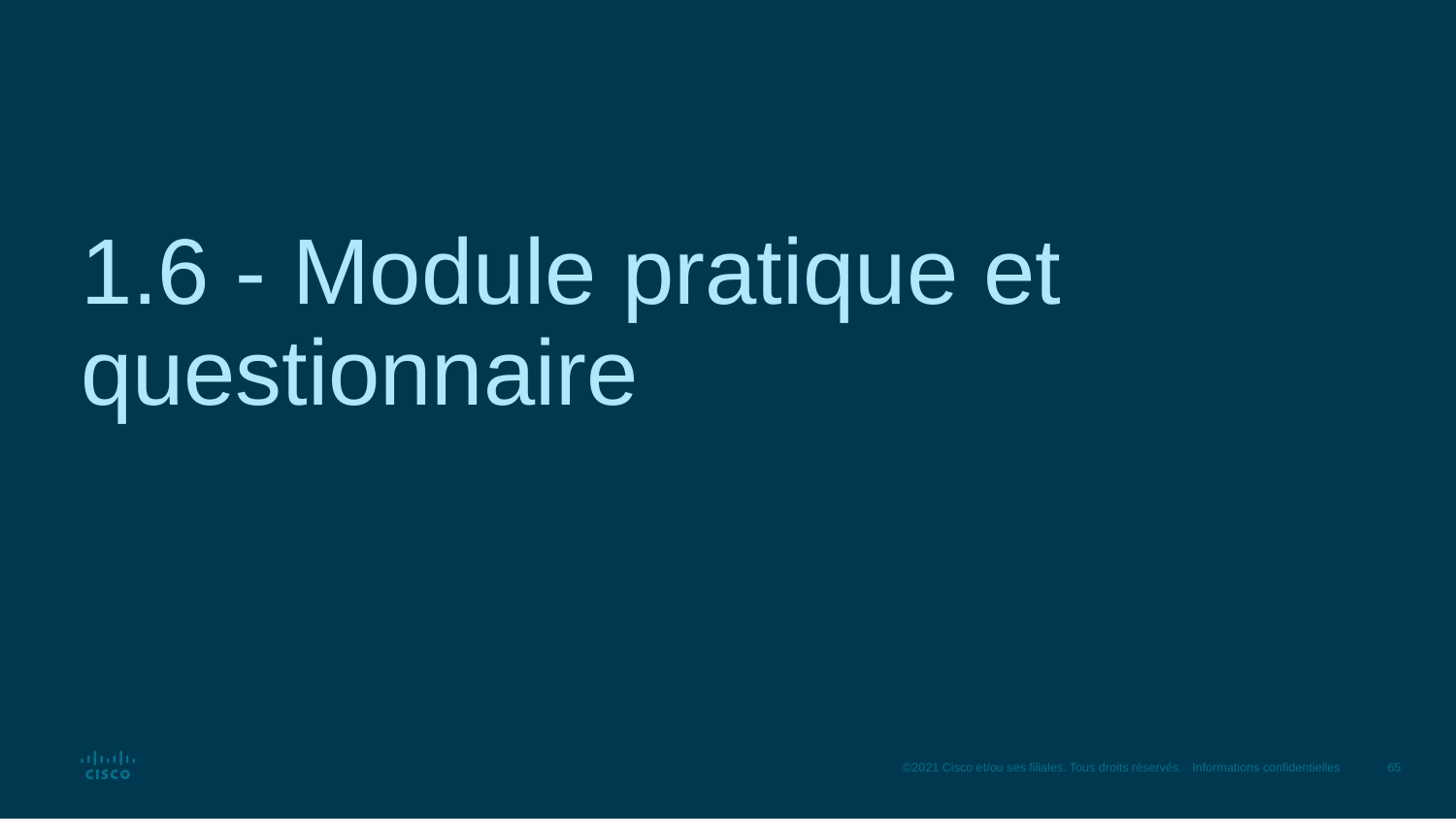

# 1.6 - Module pratique et questionnaire